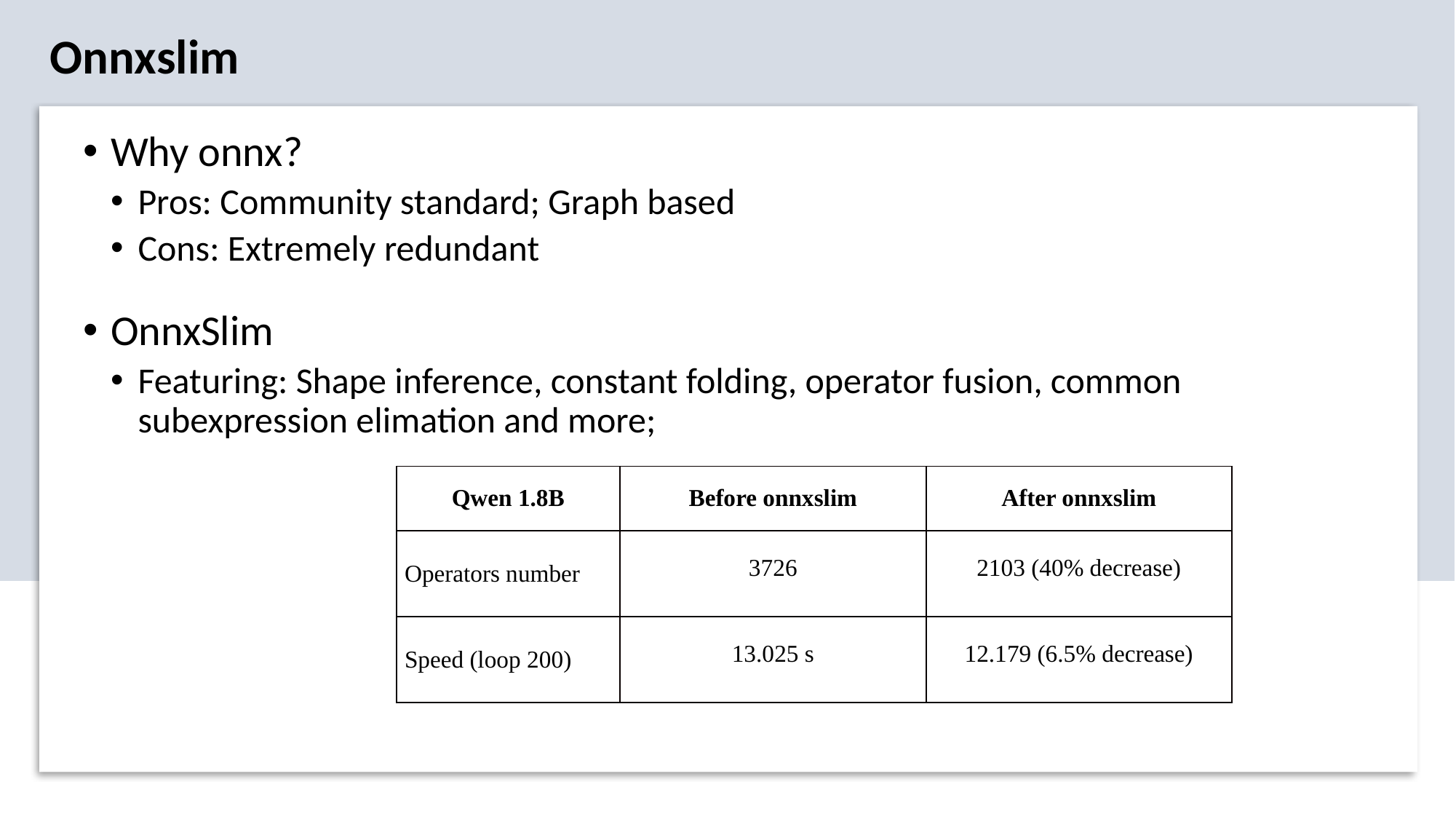

Onnxslim
Why onnx?
Pros: Community standard; Graph based
Cons: Extremely redundant
OnnxSlim
Featuring: Shape inference, constant folding, operator fusion, common subexpression elimation and more;
| Qwen 1.8B | Before onnxslim | After onnxslim |
| --- | --- | --- |
| Operators number | 3726 | 2103 (40% decrease) |
| Speed (loop 200) | 13.025 s | 12.179 (6.5% decrease) |
5